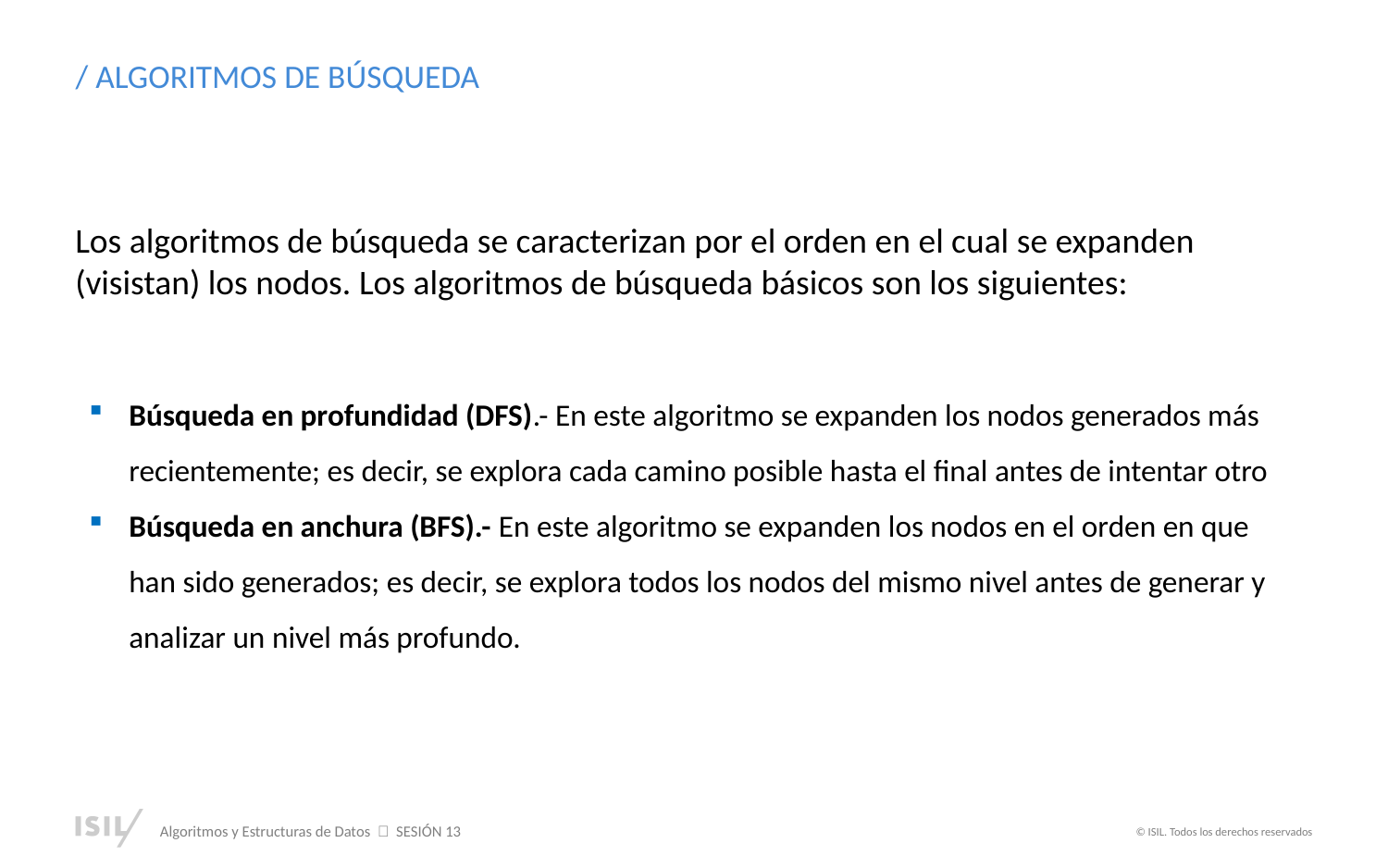

/ ALGORITMOS DE BÚSQUEDA
Los algoritmos de búsqueda se caracterizan por el orden en el cual se expanden (visistan) los nodos. Los algoritmos de búsqueda básicos son los siguientes:
Búsqueda en profundidad (DFS).- En este algoritmo se expanden los nodos generados más recientemente; es decir, se explora cada camino posible hasta el final antes de intentar otro
Búsqueda en anchura (BFS).- En este algoritmo se expanden los nodos en el orden en que han sido generados; es decir, se explora todos los nodos del mismo nivel antes de generar y analizar un nivel más profundo.